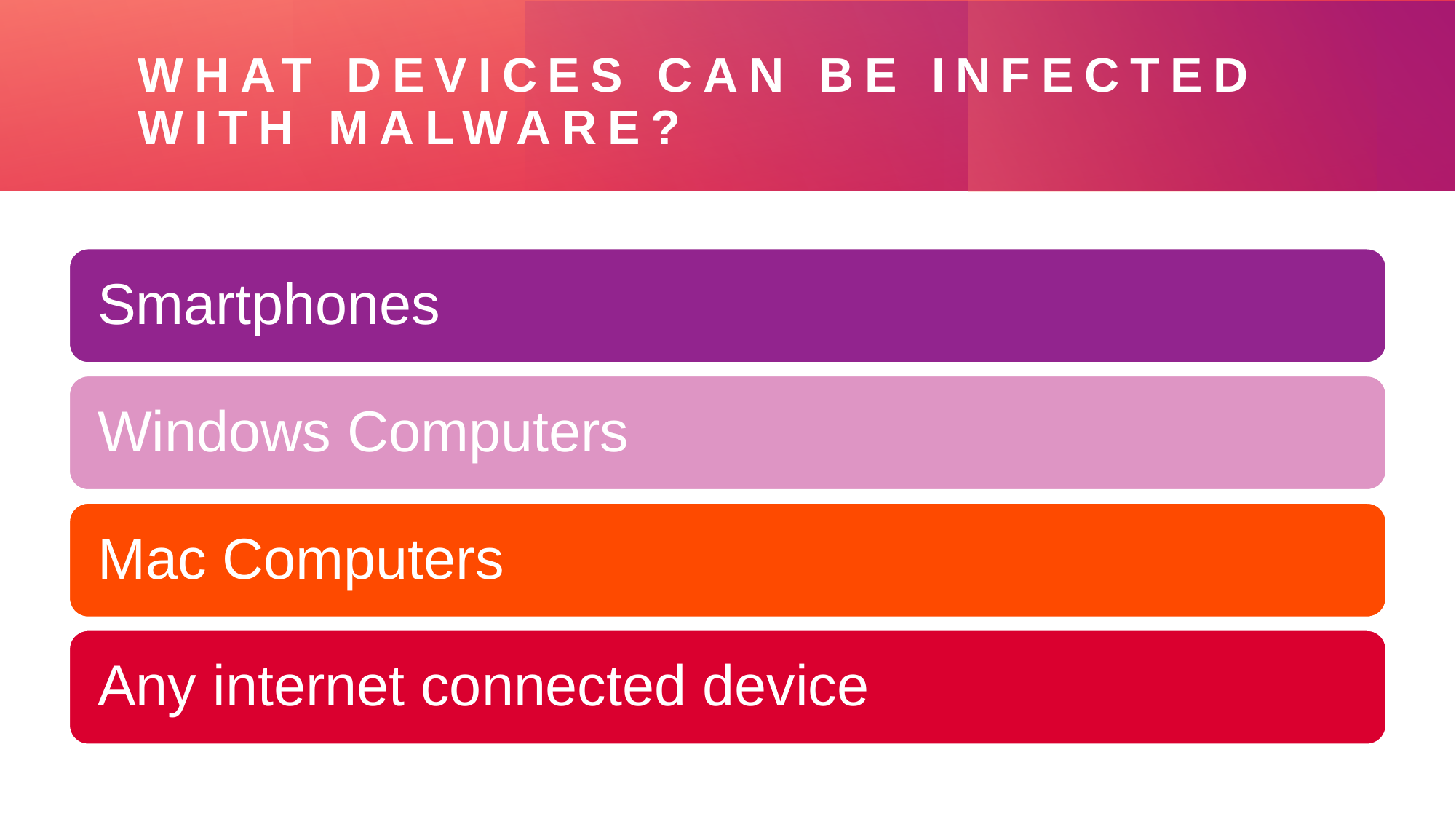

# What devices can be infected with Malware?
Smartphones
Windows Computers
Mac Computers
Any internet connected device